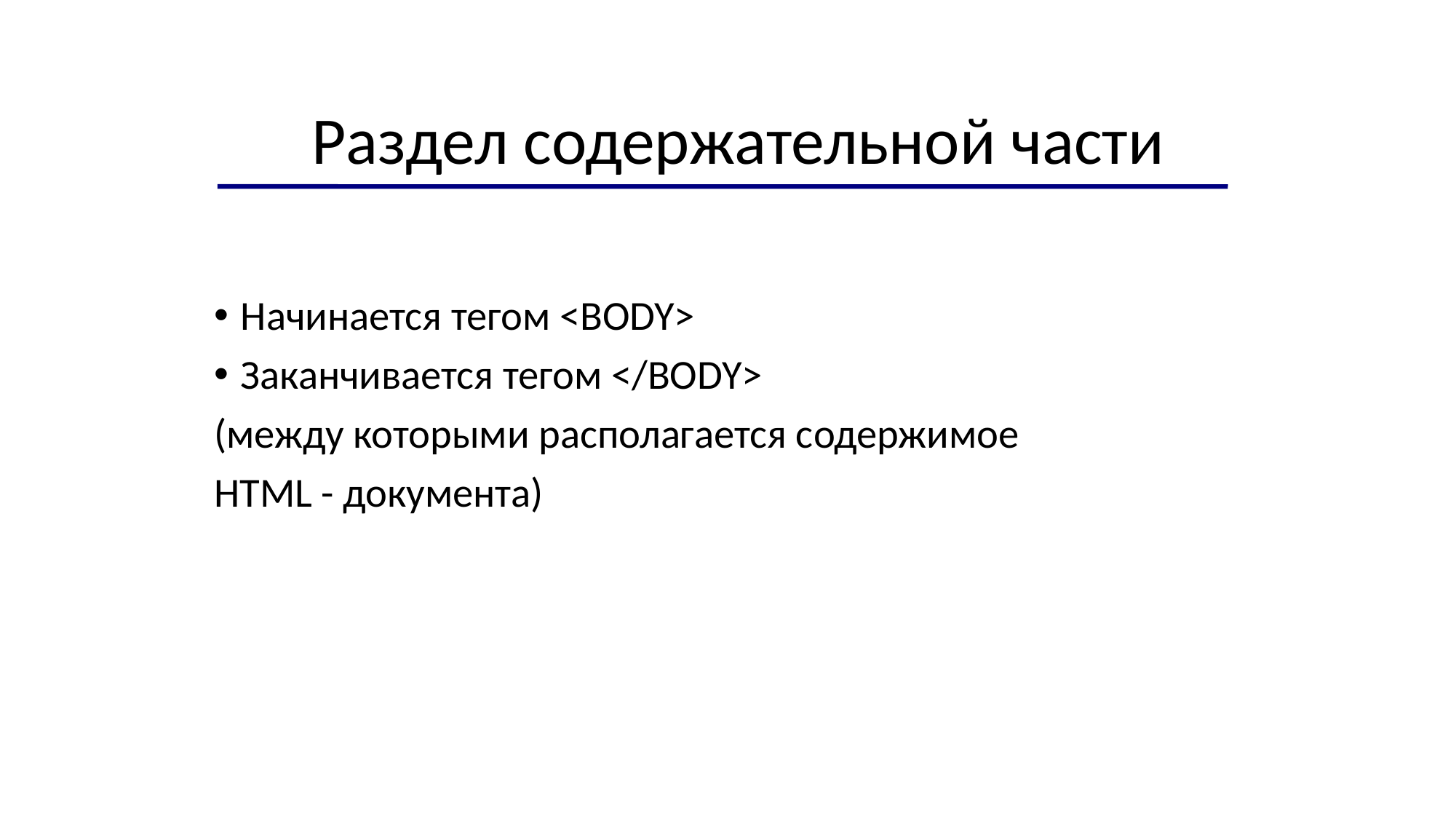

# Раздел содержательной части

Начинается тегом <BODY>
Заканчивается тегом </BODY>
(между которыми располагается содержимое
HTML - документа)